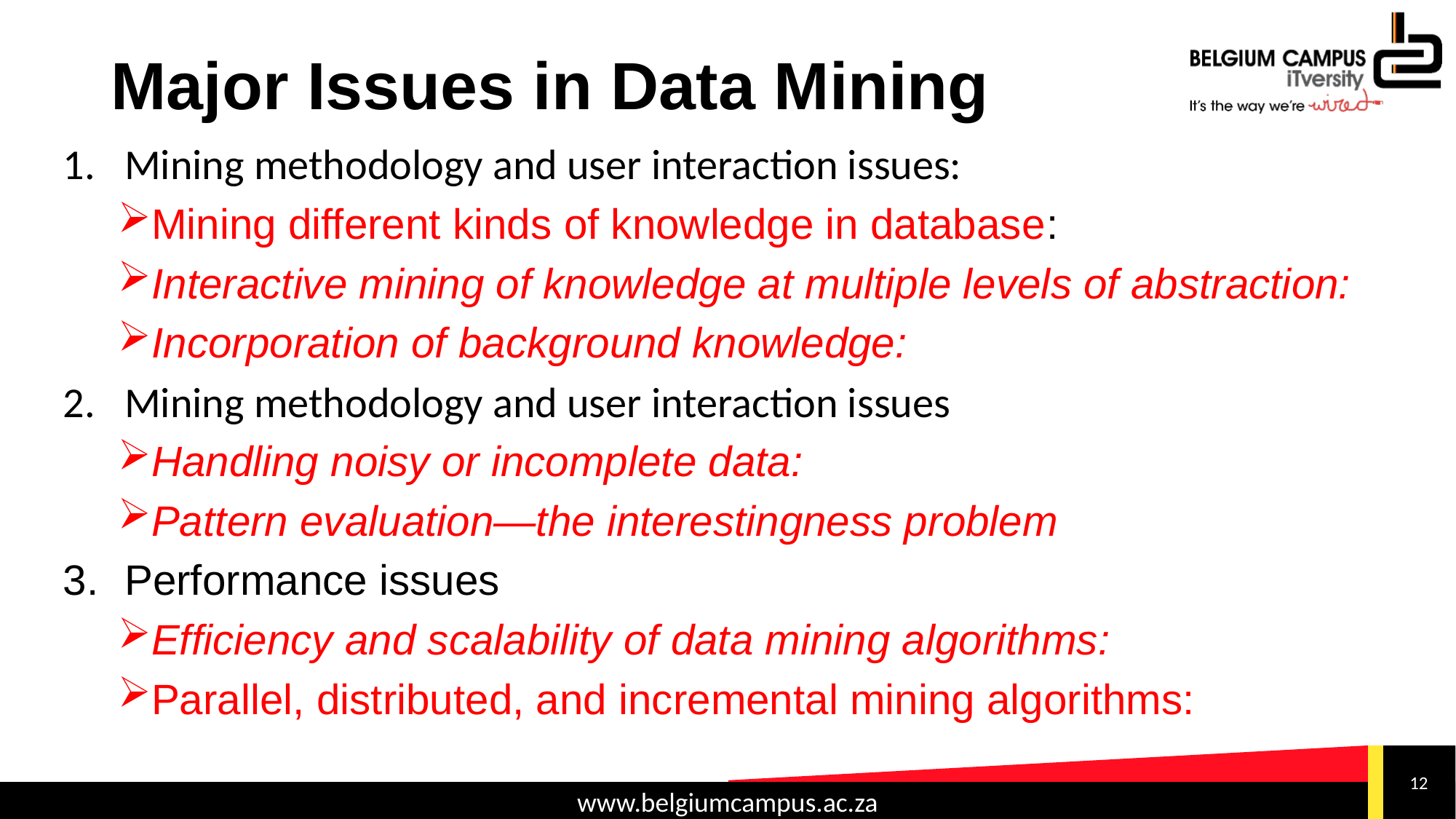

# Major Issues in Data Mining
Mining methodology and user interaction issues:
Mining different kinds of knowledge in database:
Interactive mining of knowledge at multiple levels of abstraction:
Incorporation of background knowledge:
Mining methodology and user interaction issues
Handling noisy or incomplete data:
Pattern evaluation—the interestingness problem
Performance issues
Efficiency and scalability of data mining algorithms:
Parallel, distributed, and incremental mining algorithms: